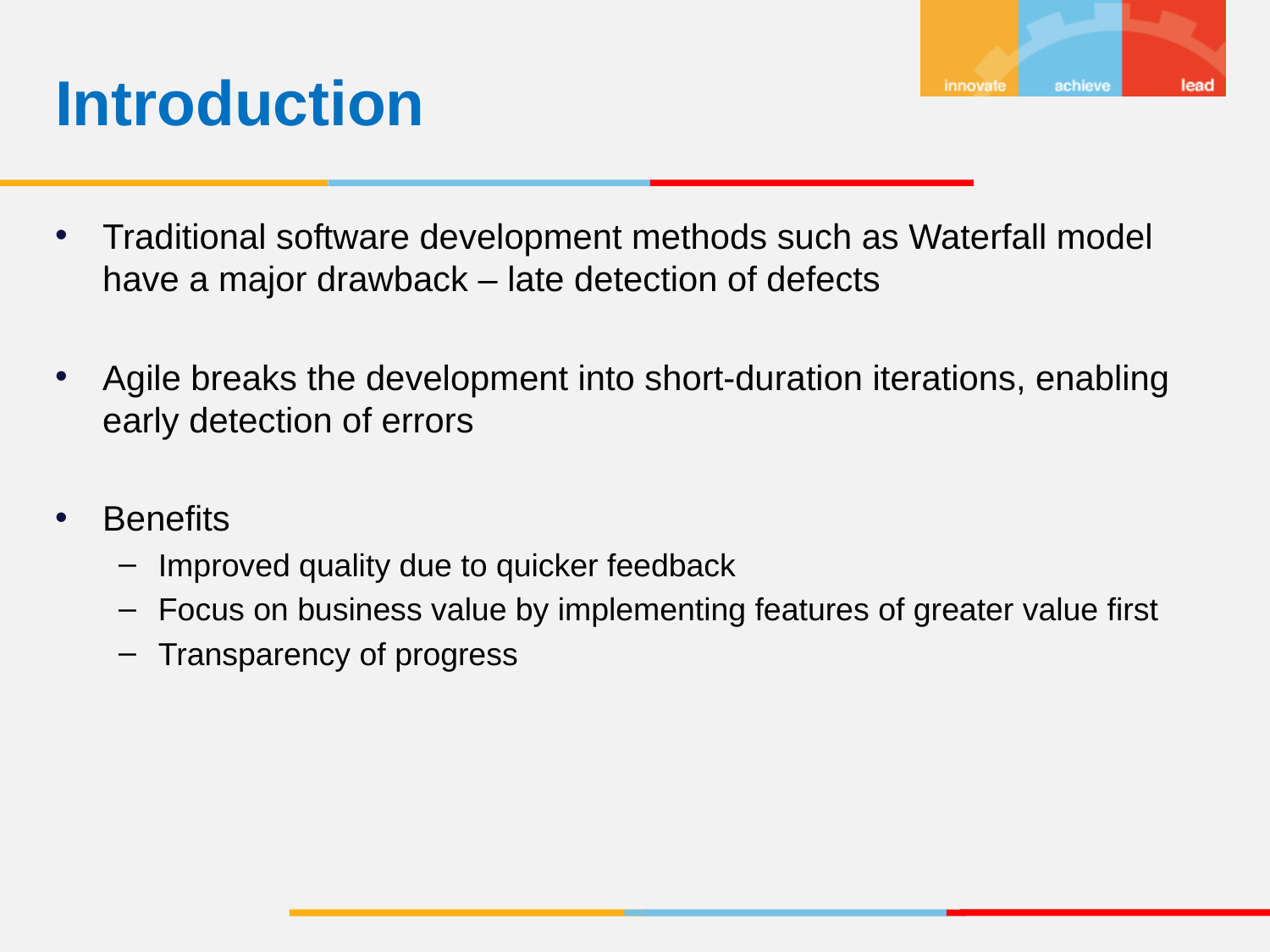

Introduction
Traditional software development methods such as Waterfall model have a major drawback – late detection of defects

Agile breaks the development into short-duration iterations, enabling early detection of errors

Benefits
Improved quality due to quicker feedback
Focus on business value by implementing features of greater value first
Transparency of progress